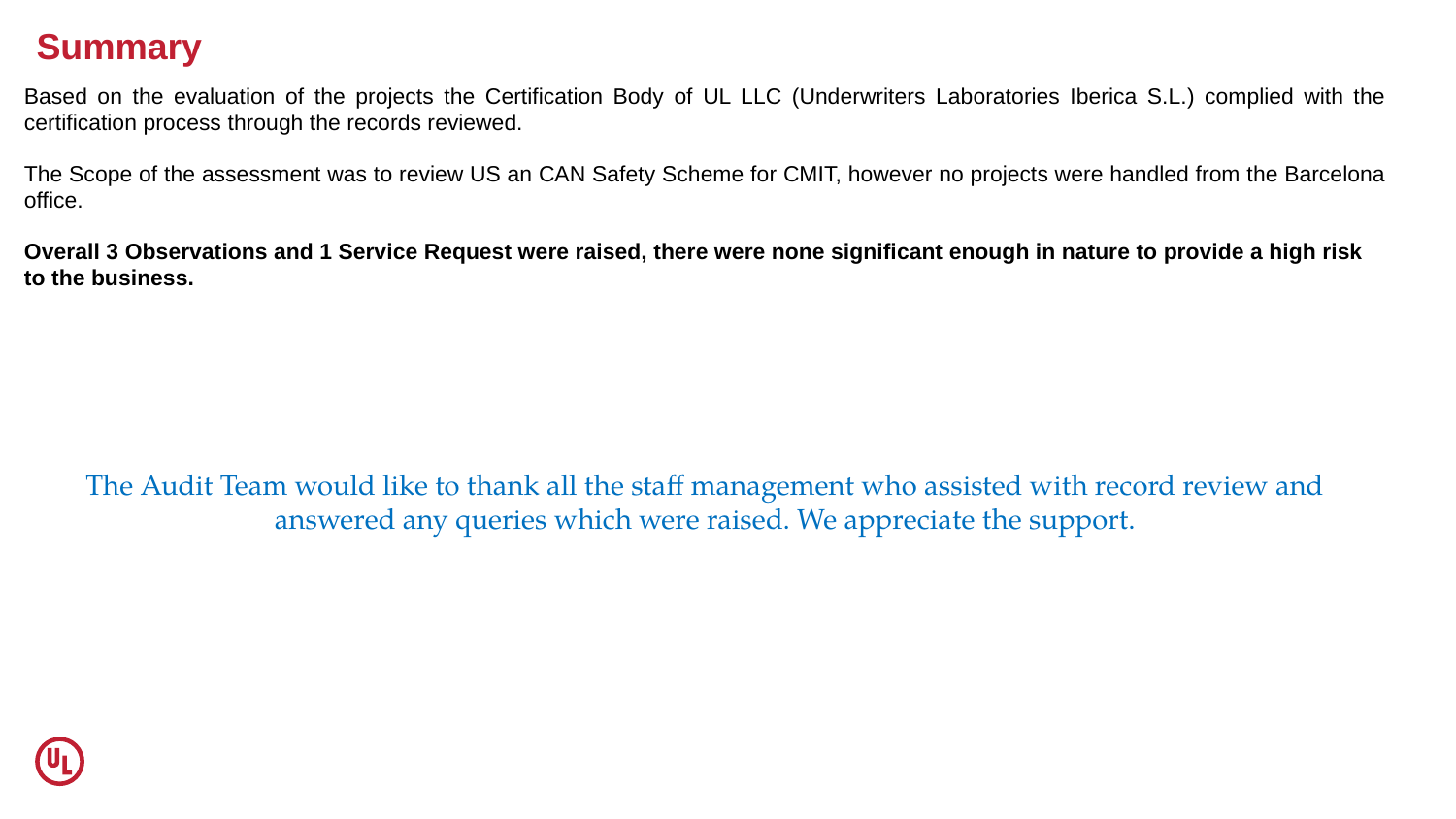

# Summary
Based on the evaluation of the projects the Certification Body of UL LLC (Underwriters Laboratories Iberica S.L.) complied with the certification process through the records reviewed.
The Scope of the assessment was to review US an CAN Safety Scheme for CMIT, however no projects were handled from the Barcelona office.
Overall 3 Observations and 1 Service Request were raised, there were none significant enough in nature to provide a high risk to the business.

The Audit Team would like to thank all the staff management who assisted with record review and answered any queries which were raised. We appreciate the support.